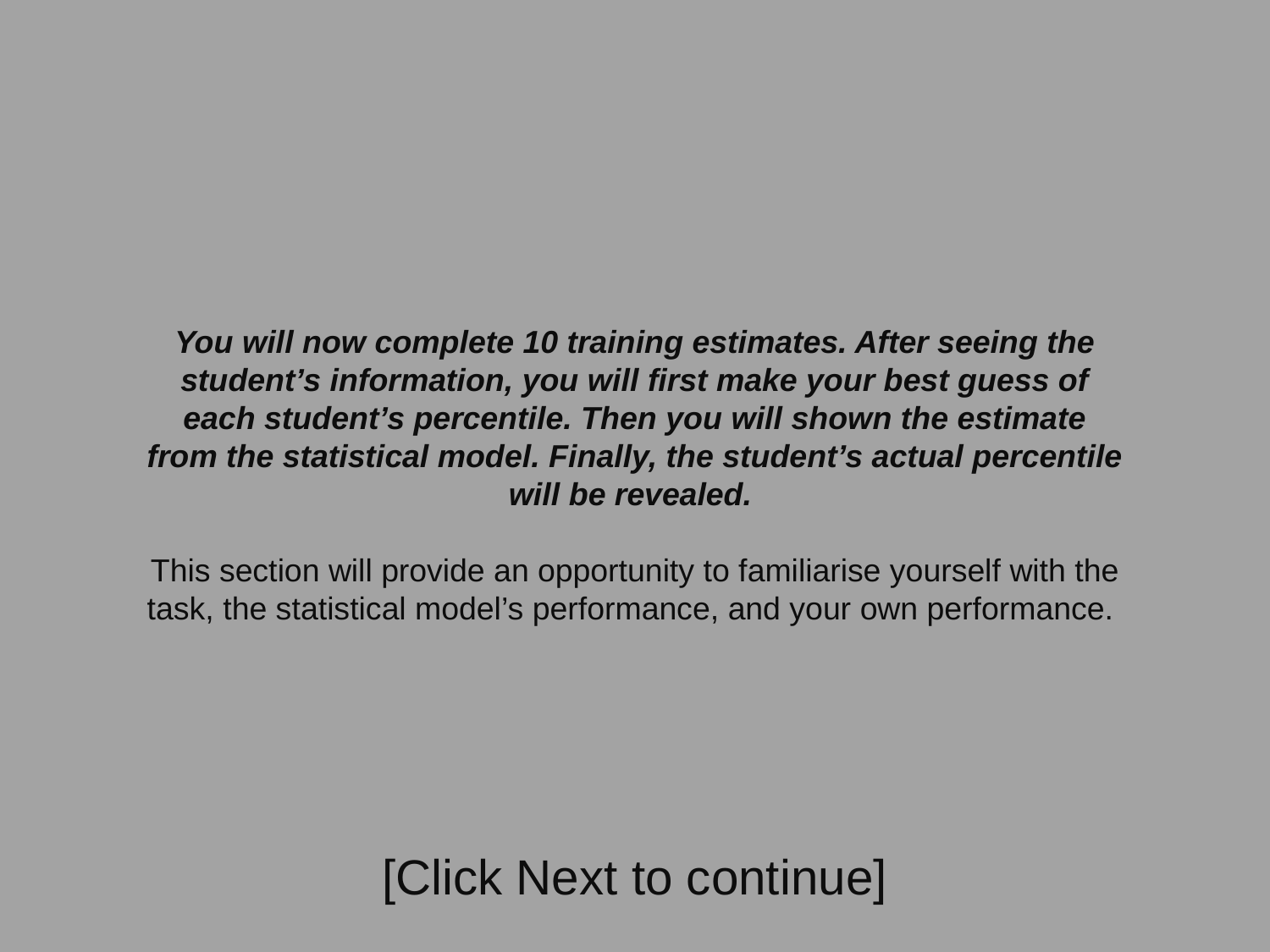

You will now complete 10 training estimates. After seeing the student’s information, you will first make your best guess of each student’s percentile. Then you will shown the estimate from the statistical model. Finally, the student’s actual percentile will be revealed.

This section will provide an opportunity to familiarise yourself with the task, the statistical model’s performance, and your own performance.
[Click Next to continue]